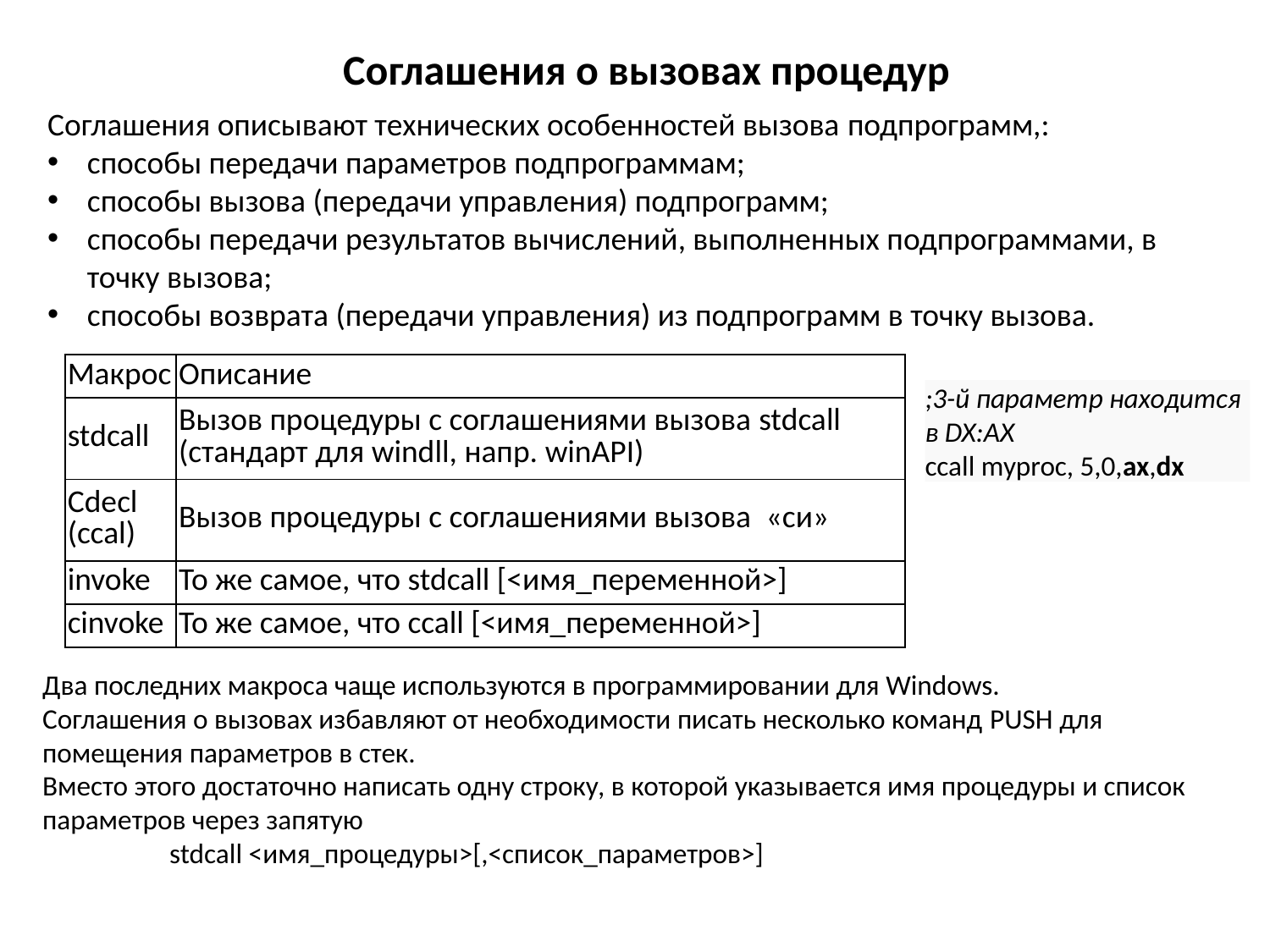

# Соглашения о вызовах процедур
Соглашения описывают технических особенностей вызова подпрограмм,:
способы передачи параметров подпрограммам;
способы вызова (передачи управления) подпрограмм;
способы передачи результатов вычислений, выполненных подпрограммами, в точку вызова;
способы возврата (передачи управления) из подпрограмм в точку вызова.

| Макрос | Описание |
| --- | --- |
| stdcall | Вызов процедуры с соглашениями вызова stdcall (стандарт для windll, напр. winAPI) |
| Cdecl (ccal) | Вызов процедуры с соглашениями вызова  «cи» |
| invoke | То же самое, что stdcall [<имя\_переменной>] |
| cinvoke | То же самое, что ccall [<имя\_переменной>] |
;3-й параметр находится в DX:AX
ccall myproc, 5,0,ax,dx
Два последних макроса чаще используются в программировании для Windows.
Соглашения о вызовах избавляют от необходимости писать несколько команд PUSH для помещения параметров в стек.
Вместо этого достаточно написать одну строку, в которой указывается имя процедуры и список параметров через запятую
	stdcall <имя_процедуры>[,<список_параметров>]